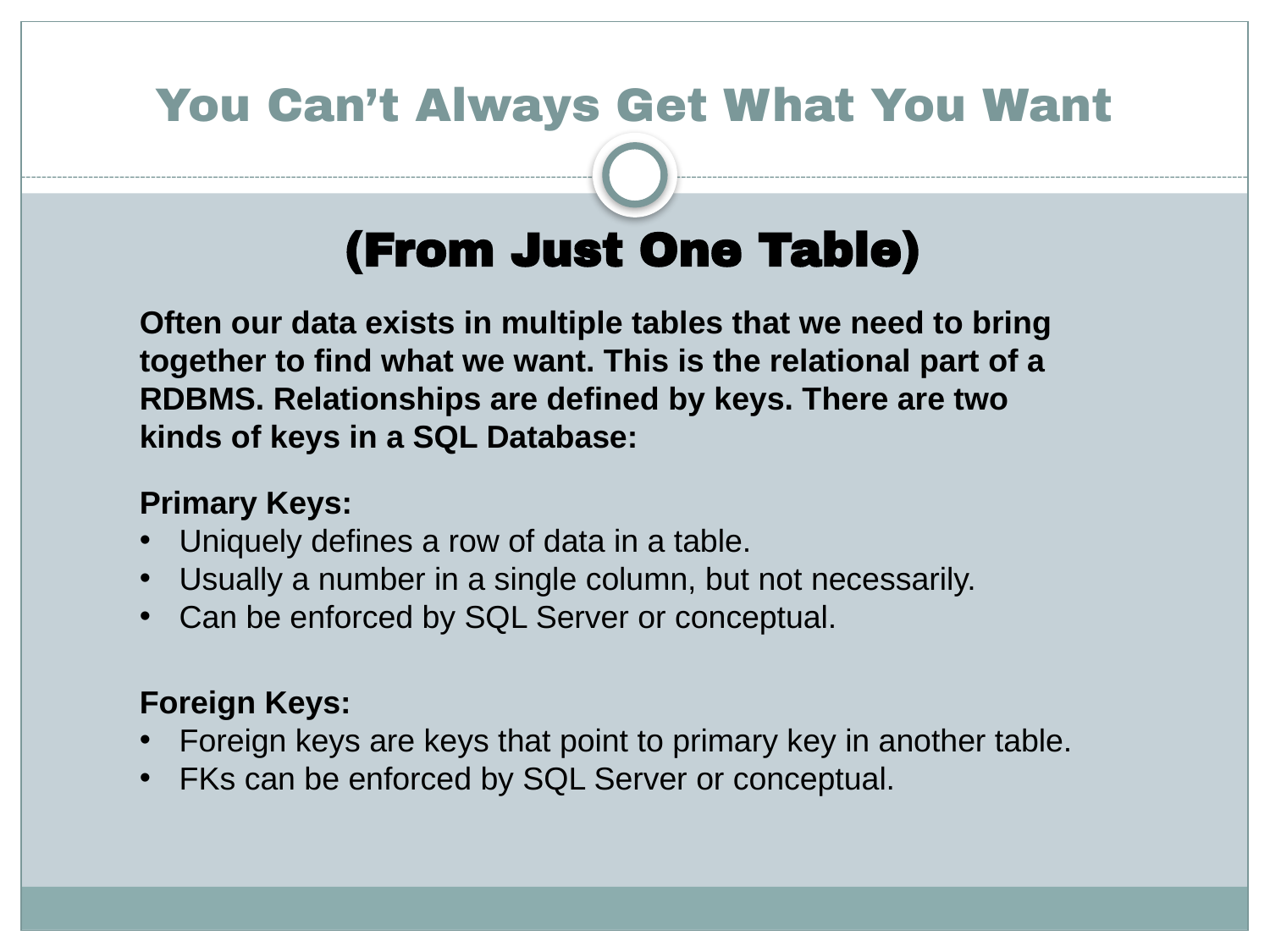

# You Can’t Always Get What You Want
(From Just One Table)
Often our data exists in multiple tables that we need to bring together to find what we want. This is the relational part of a RDBMS. Relationships are defined by keys. There are two kinds of keys in a SQL Database:
Primary Keys:
Uniquely defines a row of data in a table.
Usually a number in a single column, but not necessarily.
Can be enforced by SQL Server or conceptual.
Foreign Keys:
Foreign keys are keys that point to primary key in another table.
FKs can be enforced by SQL Server or conceptual.